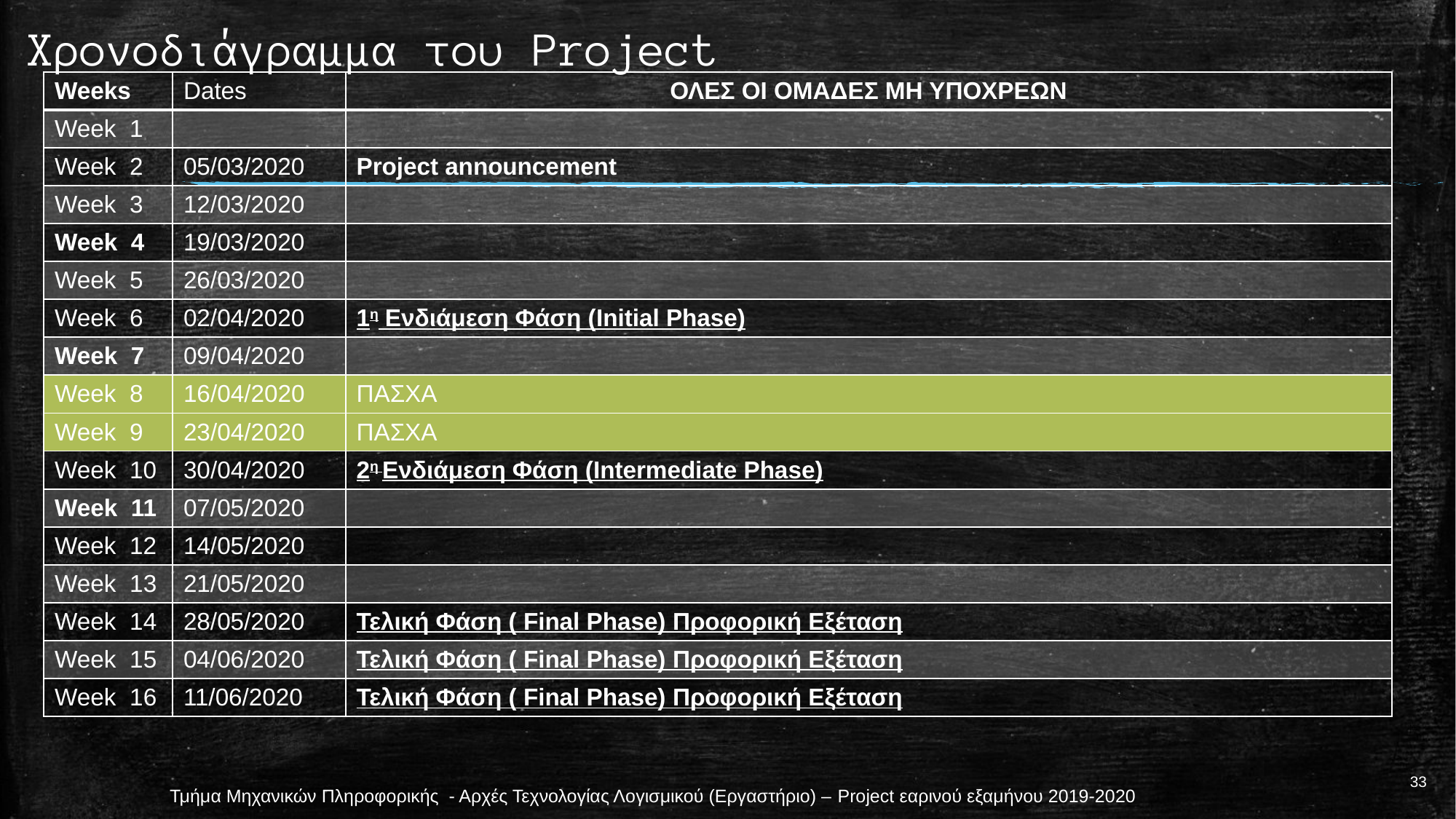

# Χρονοδιάγραμμα του Project
| Weeks | Dates | ΟΛΕΣ ΟΙ ΟΜΑΔΕΣ ΜΗ ΥΠΟΧΡΕΩΝ |
| --- | --- | --- |
| Week 1 |  |  |
| Week 2 | 05/03/2020 | Project announcement |
| Week 3 | 12/03/2020 |  |
| Week 4 | 19/03/2020 |  |
| Week 5 | 26/03/2020 |  |
| Week 6 | 02/04/2020 | 1η Ενδιάμεση Φάση (Initial Phase) |
| Week 7 | 09/04/2020 |  |
| Week 8 | 16/04/2020 | ΠΑΣΧΑ |
| Week 9 | 23/04/2020 | ΠΑΣΧΑ |
| Week 10 | 30/04/2020 | 2η Ενδιάμεση Φάση (Intermediate Phase) |
| Week 11 | 07/05/2020 |  |
| Week 12 | 14/05/2020 |  |
| Week 13 | 21/05/2020 |  |
| Week 14 | 28/05/2020 | Τελική Φάση ( Final Phase) Προφορική Εξέταση |
| Week 15 | 04/06/2020 | Τελική Φάση ( Final Phase) Προφορική Εξέταση |
| Week 16 | 11/06/2020 | Τελική Φάση ( Final Phase) Προφορική Εξέταση |
33
Τμήμα Μηχανικών Πληροφορικής  - Αρχές Τεχνολογίας Λογισμικού (Εργαστήριο) – Project εαρινού εξαμήνου 2019-2020